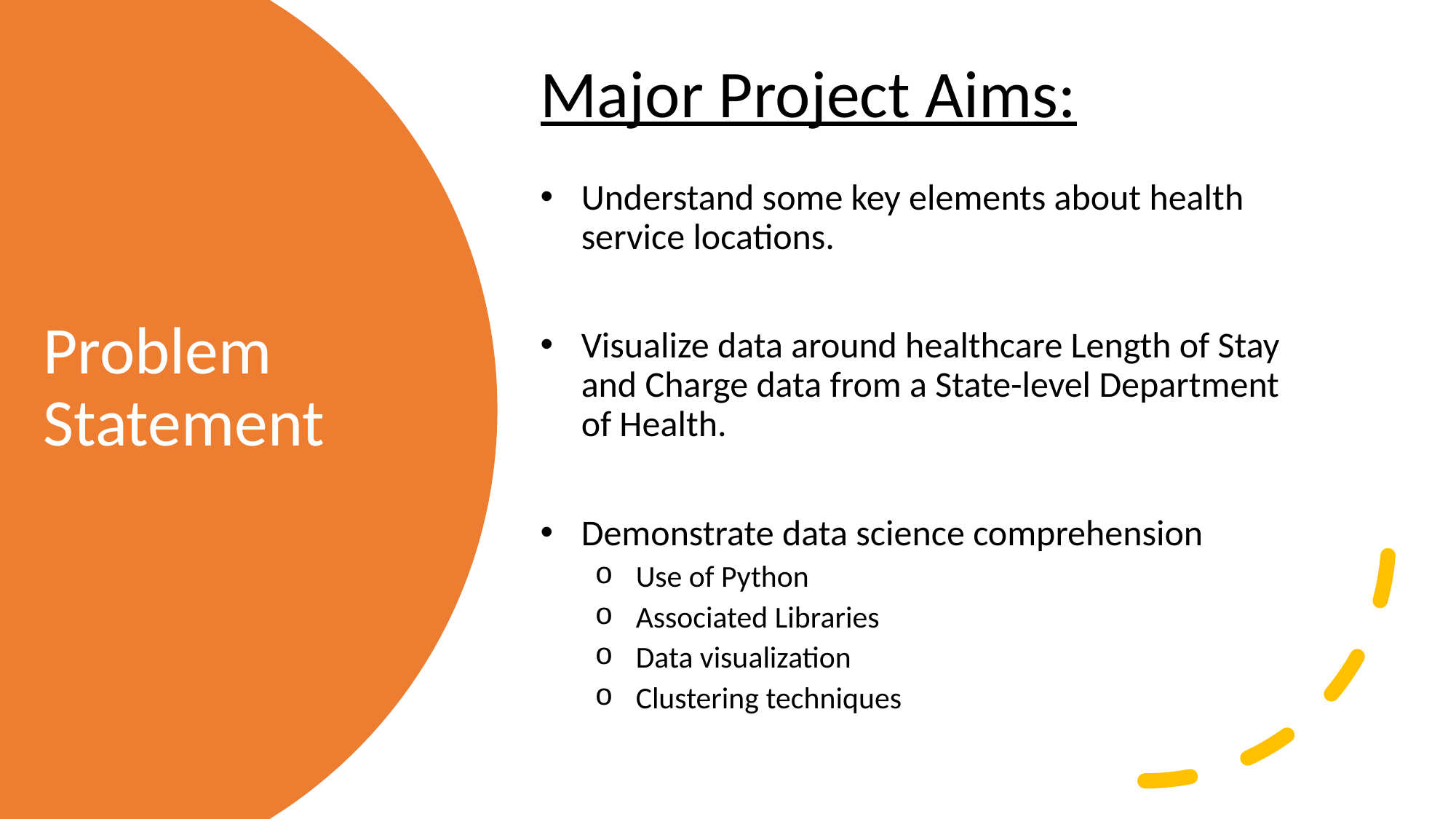

Major Project Aims:

Understand some key elements about health service locations.

Visualize data around healthcare Length of Stay and Charge data from a State-level Department of Health.

Demonstrate data science comprehension
Use of Python
Associated Libraries
Data visualization
Clustering techniques

# Problem Statement